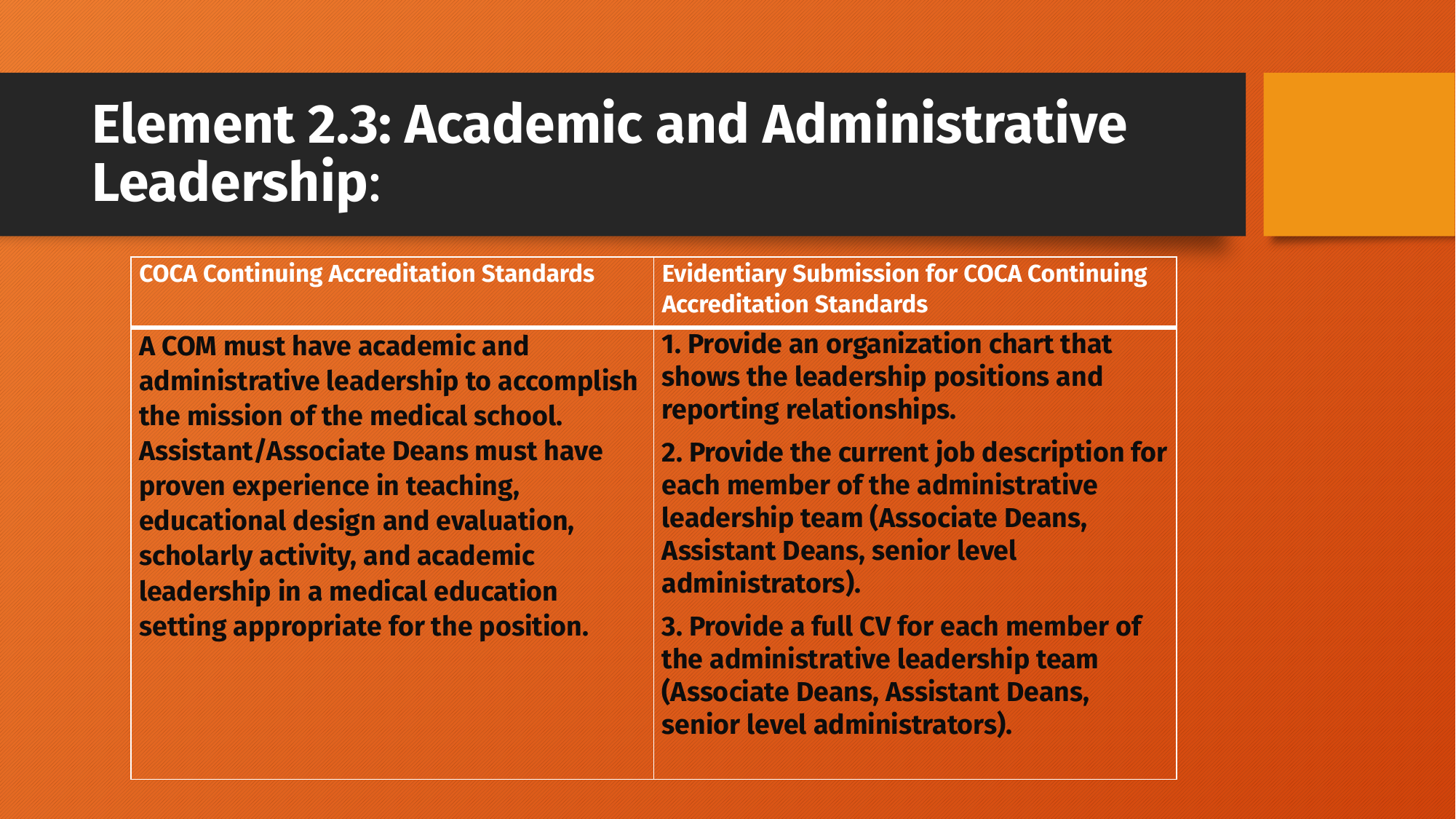

# Element 2.3: Academic and Administrative Leadership:
| COCA Continuing Accreditation Standards | Evidentiary Submission for COCA Continuing Accreditation Standards |
| --- | --- |
| A COM must have academic and administrative leadership to accomplish the mission of the medical school. Assistant/Associate Deans must have proven experience in teaching, educational design and evaluation, scholarly activity, and academic leadership in a medical education setting appropriate for the position. | 1. Provide an organization chart that shows the leadership positions and reporting relationships. 2. Provide the current job description for each member of the administrative leadership team (Associate Deans, Assistant Deans, senior level administrators). 3. Provide a full CV for each member of the administrative leadership team (Associate Deans, Assistant Deans, senior level administrators). |